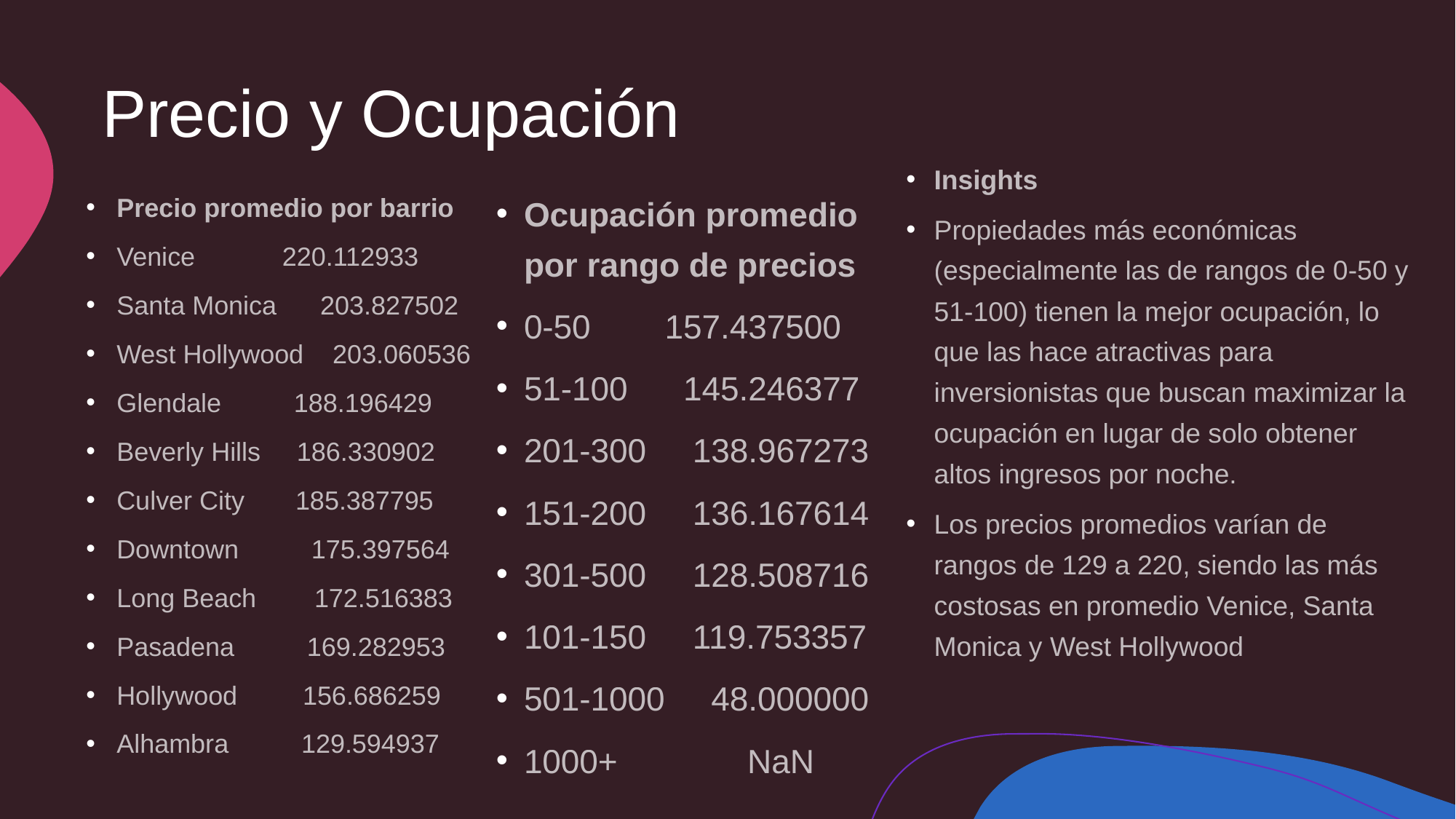

# Precio y Ocupación
Insights
Propiedades más económicas (especialmente las de rangos de 0-50 y 51-100) tienen la mejor ocupación, lo que las hace atractivas para inversionistas que buscan maximizar la ocupación en lugar de solo obtener altos ingresos por noche.
Los precios promedios varían de rangos de 129 a 220, siendo las más costosas en promedio Venice, Santa Monica y West Hollywood
Precio promedio por barrio
Venice            220.112933
Santa Monica      203.827502
West Hollywood    203.060536
Glendale          188.196429
Beverly Hills     186.330902
Culver City       185.387795
Downtown          175.397564
Long Beach        172.516383
Pasadena          169.282953
Hollywood         156.686259
Alhambra          129.594937
Ocupación promedio por rango de precios
0-50        157.437500
51-100      145.246377
201-300     138.967273
151-200     136.167614
301-500     128.508716
101-150     119.753357
501-1000     48.000000
1000+              NaN